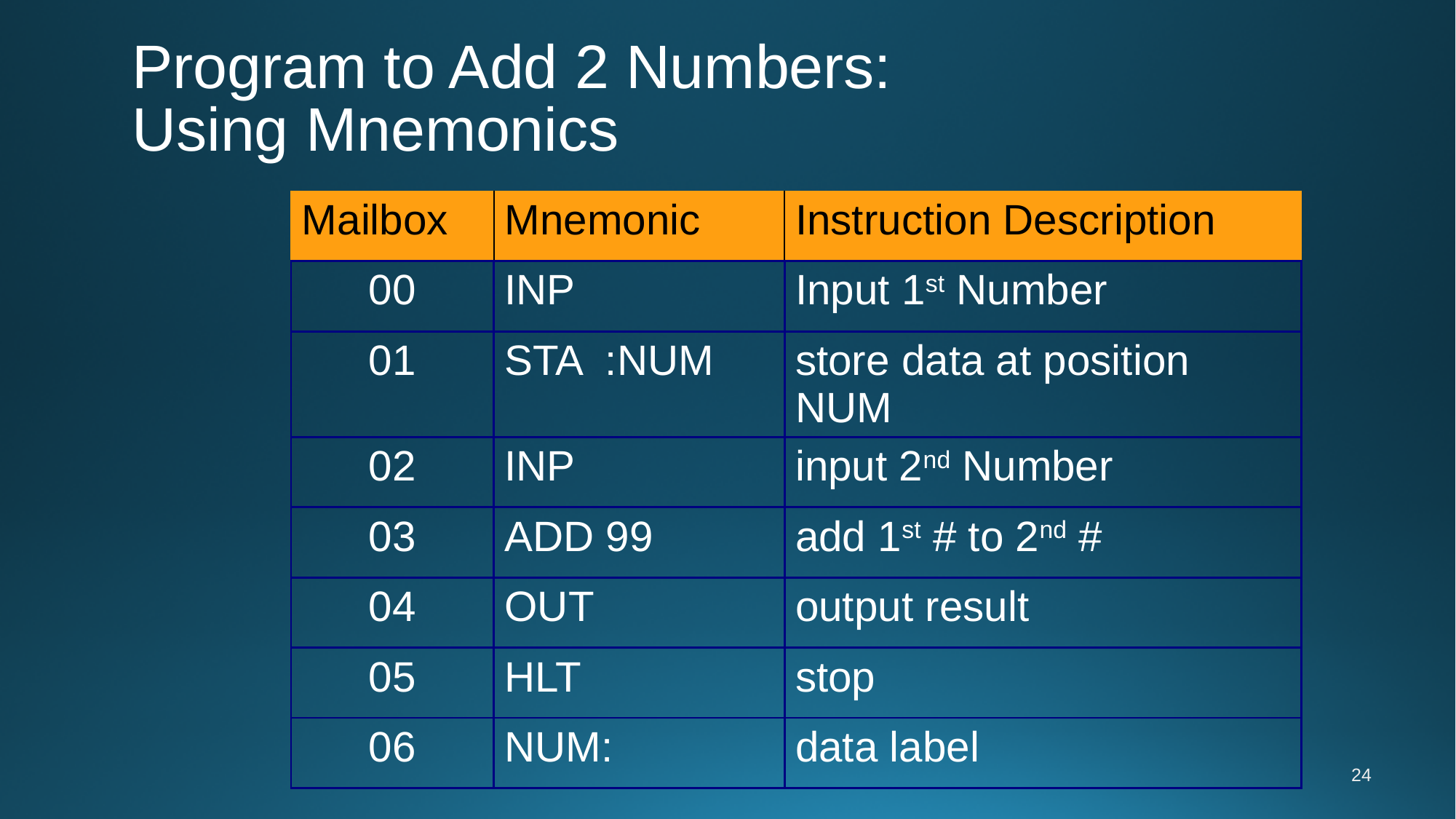

# Program to Add 2 Numbers: Using Mnemonics
| Mailbox | Mnemonic | Instruction Description |
| --- | --- | --- |
| 00 | INP | Input 1st Number |
| 01 | STA :NUM | store data at position NUM |
| 02 | INP | input 2nd Number |
| 03 | ADD 99 | add 1st # to 2nd # |
| 04 | OUT | output result |
| 05 | HLT | stop |
| 06 | NUM: | data label |
24